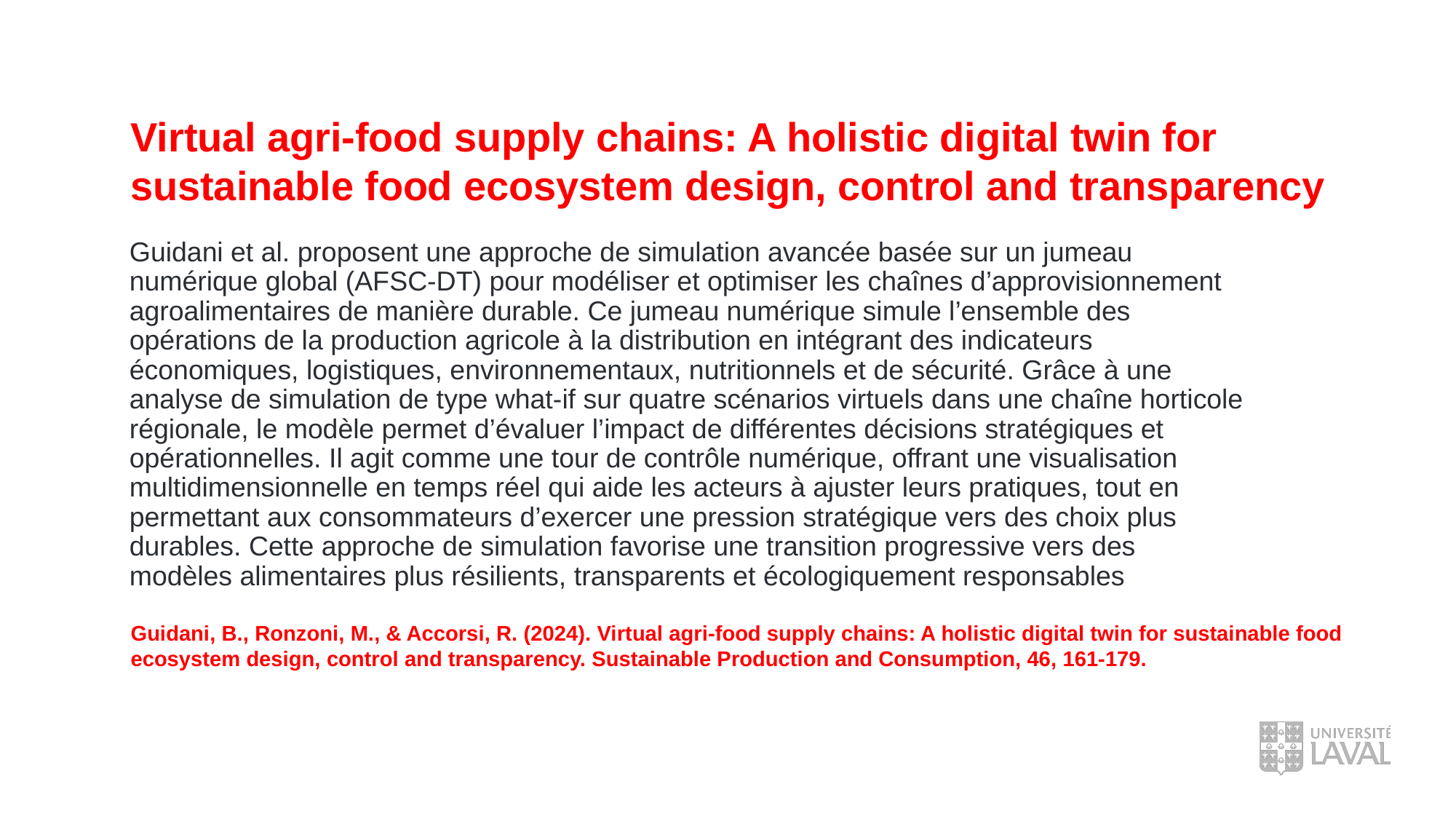

Virtual agri-food supply chains: A holistic digital twin for sustainable food ecosystem design, control and transparency
Guidani et al. proposent une approche de simulation avancée basée sur un jumeau numérique global (AFSC-DT) pour modéliser et optimiser les chaînes d’approvisionnement agroalimentaires de manière durable. Ce jumeau numérique simule l’ensemble des opérations de la production agricole à la distribution en intégrant des indicateurs économiques, logistiques, environnementaux, nutritionnels et de sécurité. Grâce à une analyse de simulation de type what-if sur quatre scénarios virtuels dans une chaîne horticole régionale, le modèle permet d’évaluer l’impact de différentes décisions stratégiques et opérationnelles. Il agit comme une tour de contrôle numérique, offrant une visualisation multidimensionnelle en temps réel qui aide les acteurs à ajuster leurs pratiques, tout en permettant aux consommateurs d’exercer une pression stratégique vers des choix plus durables. Cette approche de simulation favorise une transition progressive vers des modèles alimentaires plus résilients, transparents et écologiquement responsables
Guidani, B., Ronzoni, M., & Accorsi, R. (2024). Virtual agri-food supply chains: A holistic digital twin for sustainable food ecosystem design, control and transparency. Sustainable Production and Consumption, 46, 161-179.